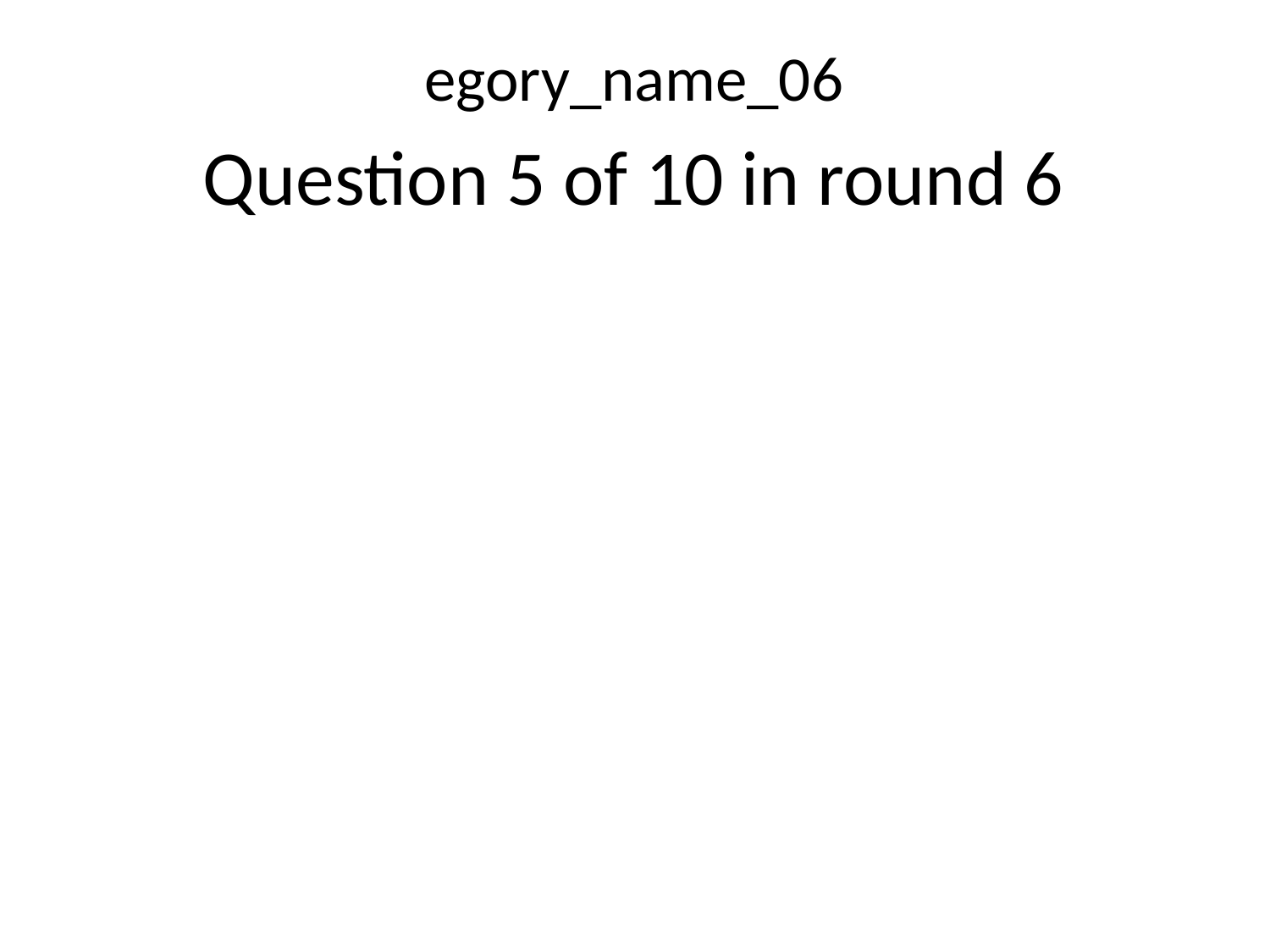

egory_name_06
Question 5 of 10 in round 6